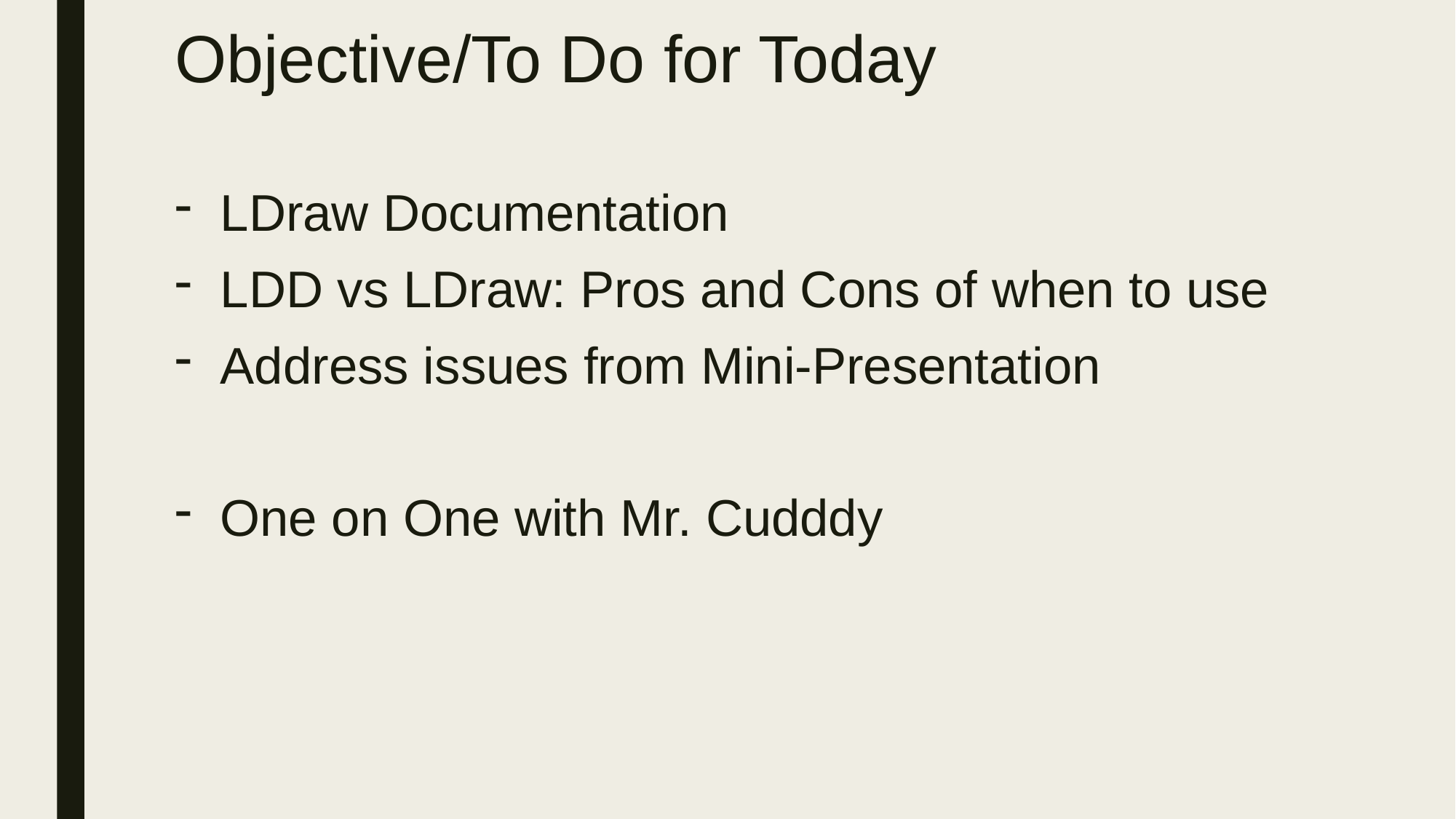

# Objective/To Do for Today
LDraw Documentation
LDD vs LDraw: Pros and Cons of when to use
Address issues from Mini-Presentation

One on One with Mr. Cudddy